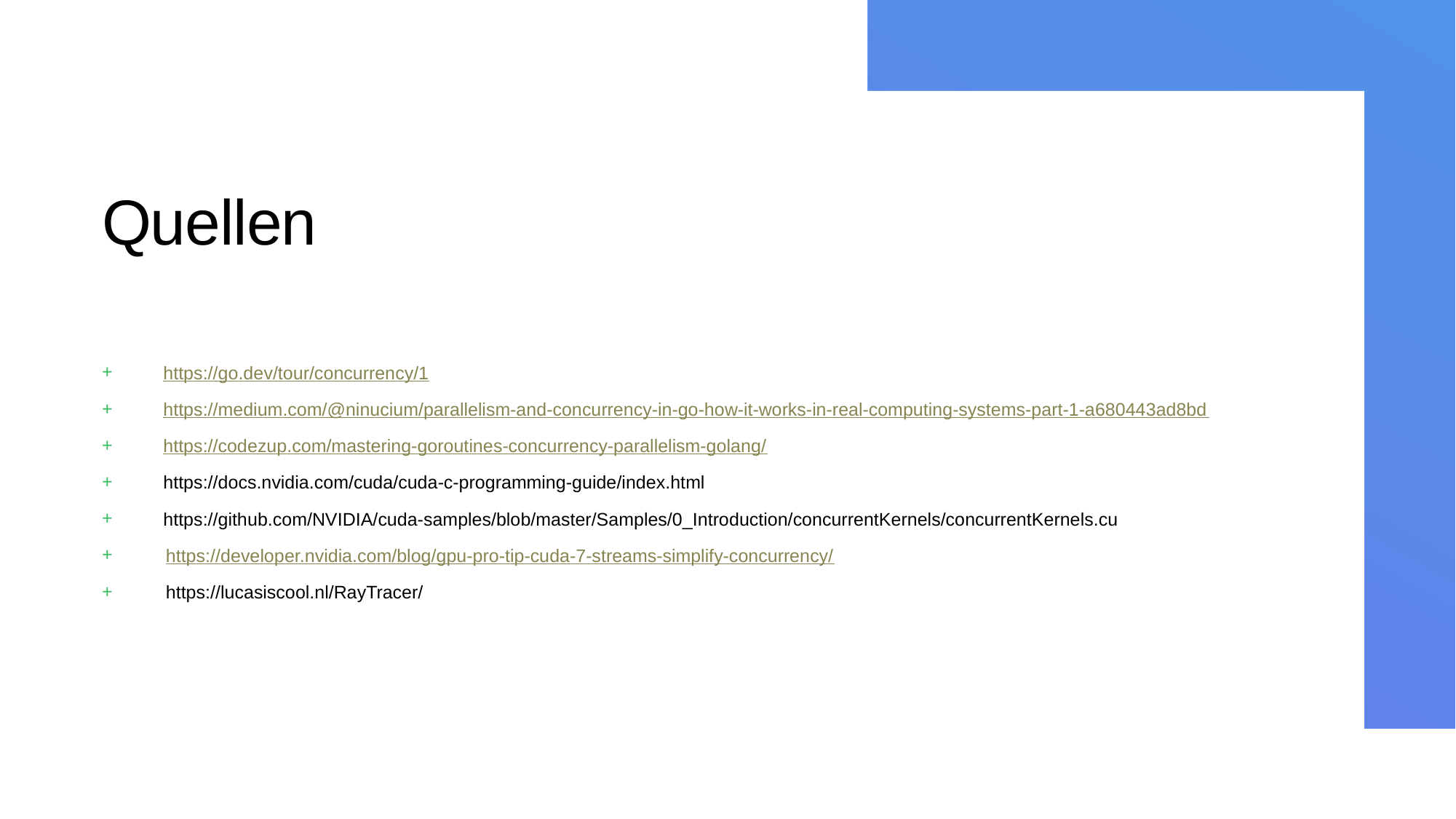

# Quellen
https://go.dev/tour/concurrency/1
https://medium.com/@ninucium/parallelism-and-concurrency-in-go-how-it-works-in-real-computing-systems-part-1-a680443ad8bd
https://codezup.com/mastering-goroutines-concurrency-parallelism-golang/
https://docs.nvidia.com/cuda/cuda-c-programming-guide/index.html
https://github.com/NVIDIA/cuda-samples/blob/master/Samples/0_Introduction/concurrentKernels/concurrentKernels.cu
    https://developer.nvidia.com/blog/gpu-pro-tip-cuda-7-streams-simplify-concurrency/
    https://lucasiscool.nl/RayTracer/